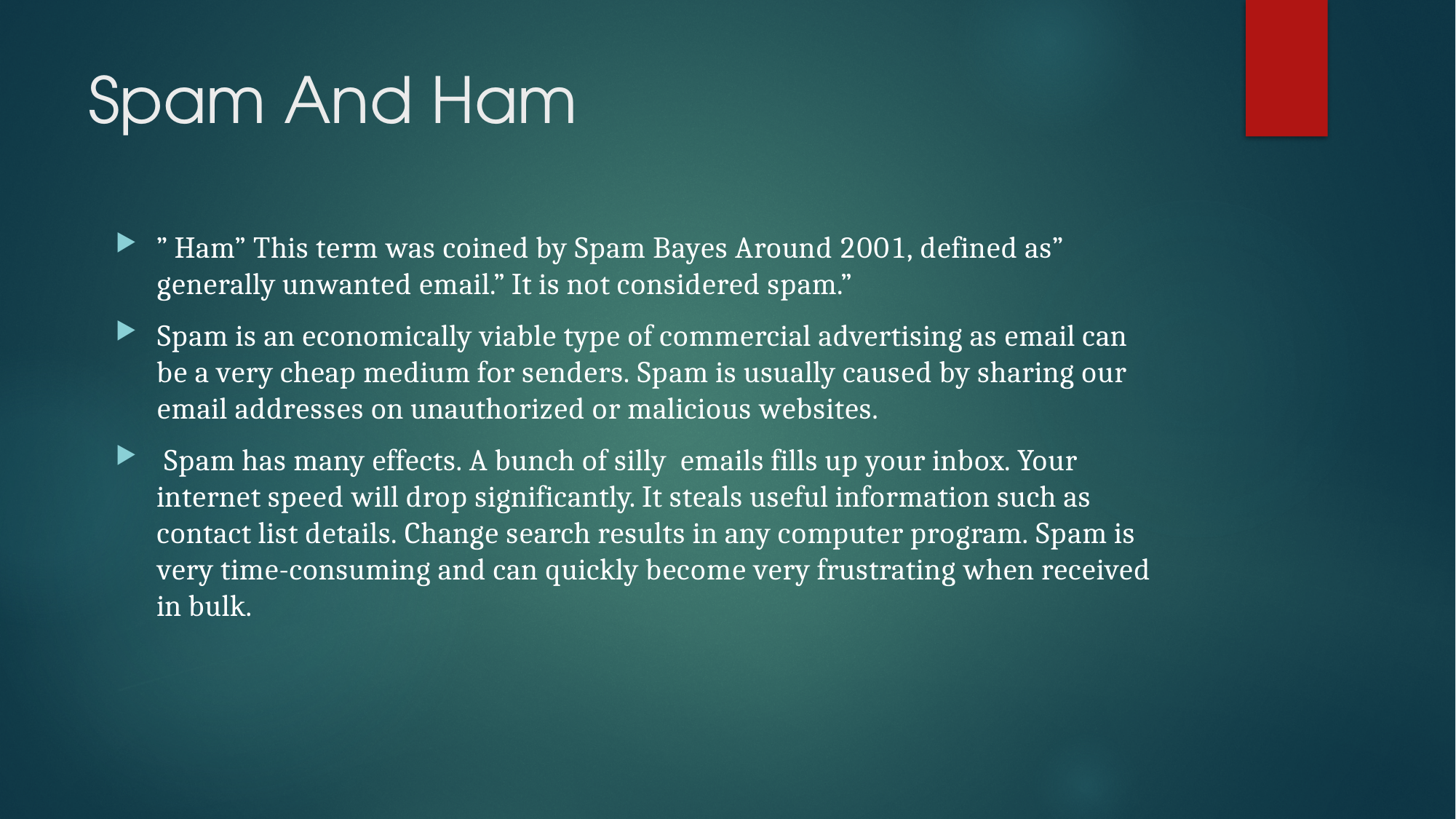

# Spam And Ham
” Ham” This term was coined by Spam Bayes Around 2001, defined as” generally unwanted email.” It is not considered spam.”
Spam is an economically viable type of commercial advertising as email can be a very cheap medium for senders. Spam is usually caused by sharing our email addresses on unauthorized or malicious websites.
 Spam has many effects. A bunch of silly  emails fills up your inbox. Your internet speed will drop significantly. It steals useful information such as contact list details. Change search results in any computer program. Spam is very time-consuming and can quickly become very frustrating when received in bulk.